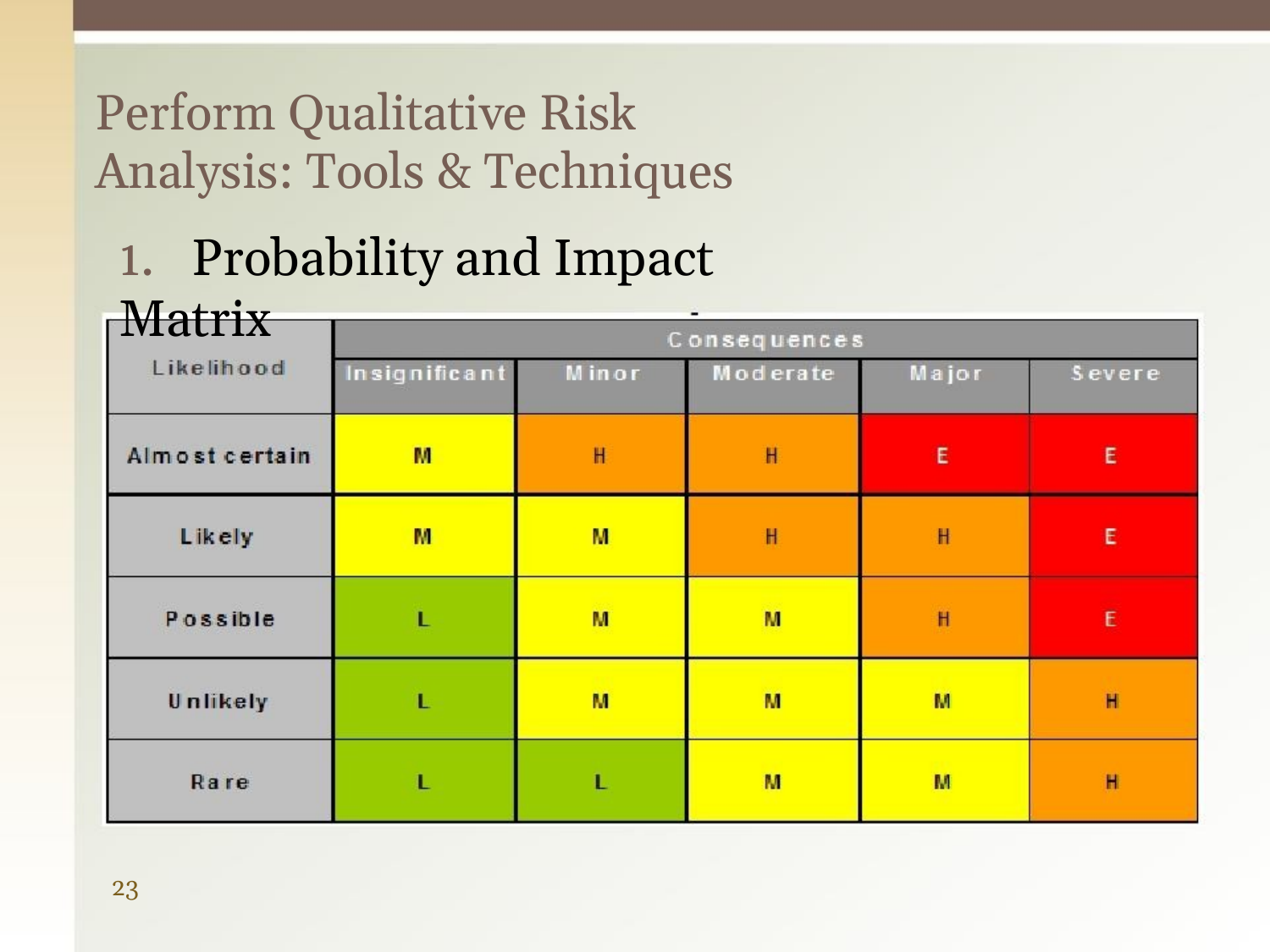

Perform Qualitative Risk Analysis: Tools & Techniques
1.	Probability and Impact Matrix
23